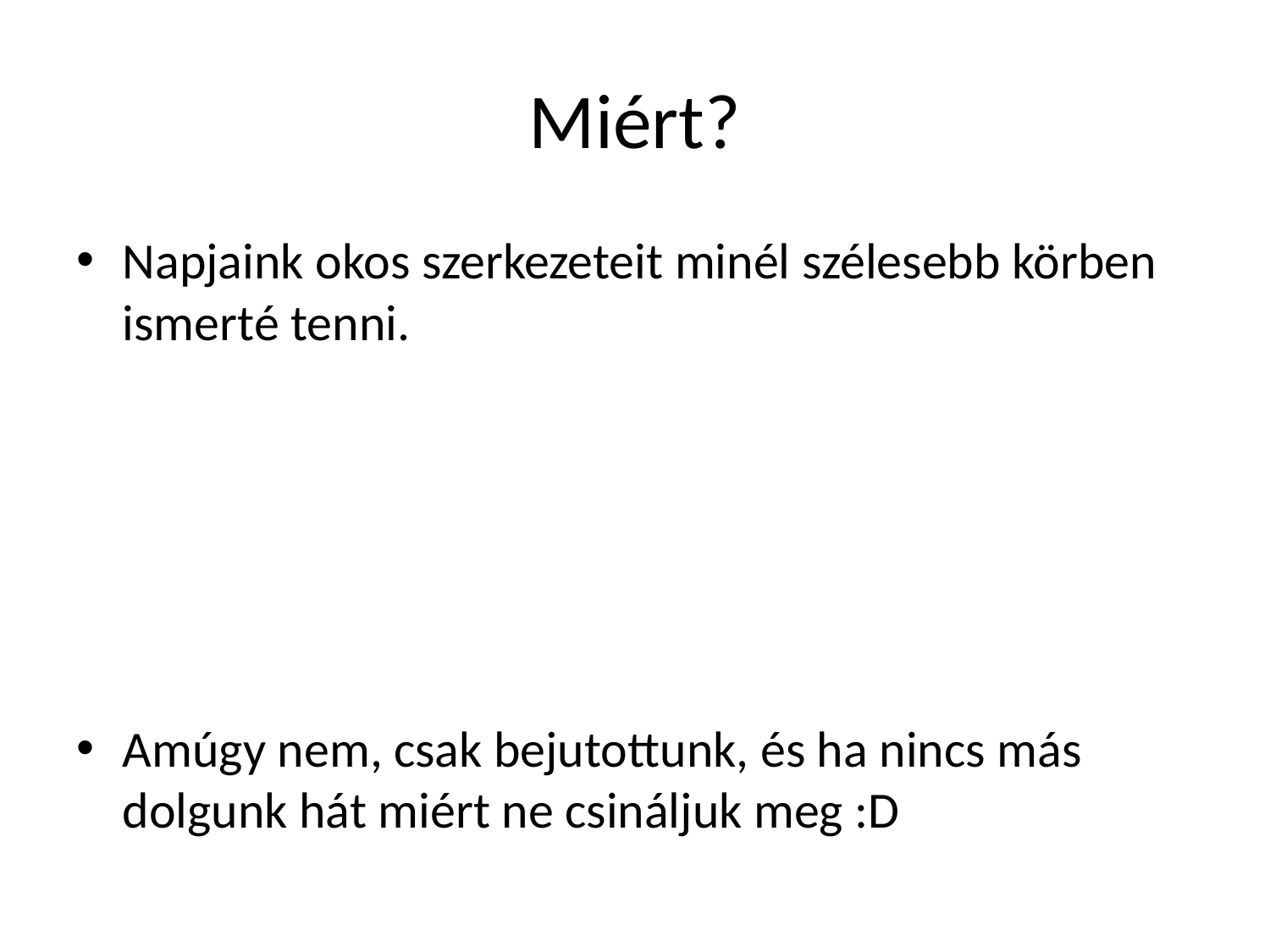

# Miért?
Napjaink okos szerkezeteit minél szélesebb körben ismerté tenni.

Amúgy nem, csak bejutottunk, és ha nincs más dolgunk hát miért ne csináljuk meg :D